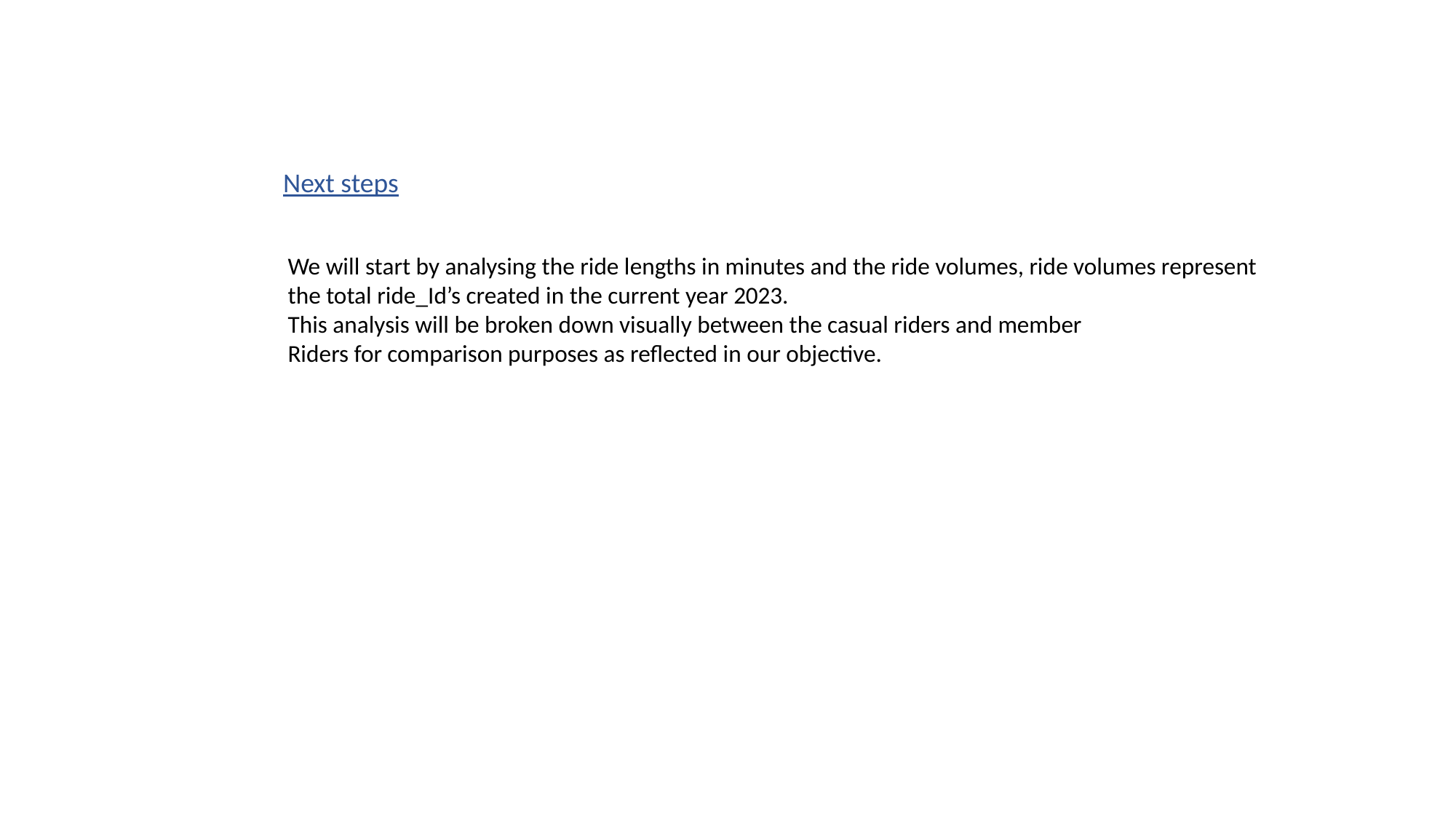

Next steps
We will start by analysing the ride lengths in minutes and the ride volumes, ride volumes represent
the total ride_Id’s created in the current year 2023.
This analysis will be broken down visually between the casual riders and member
Riders for comparison purposes as reflected in our objective.